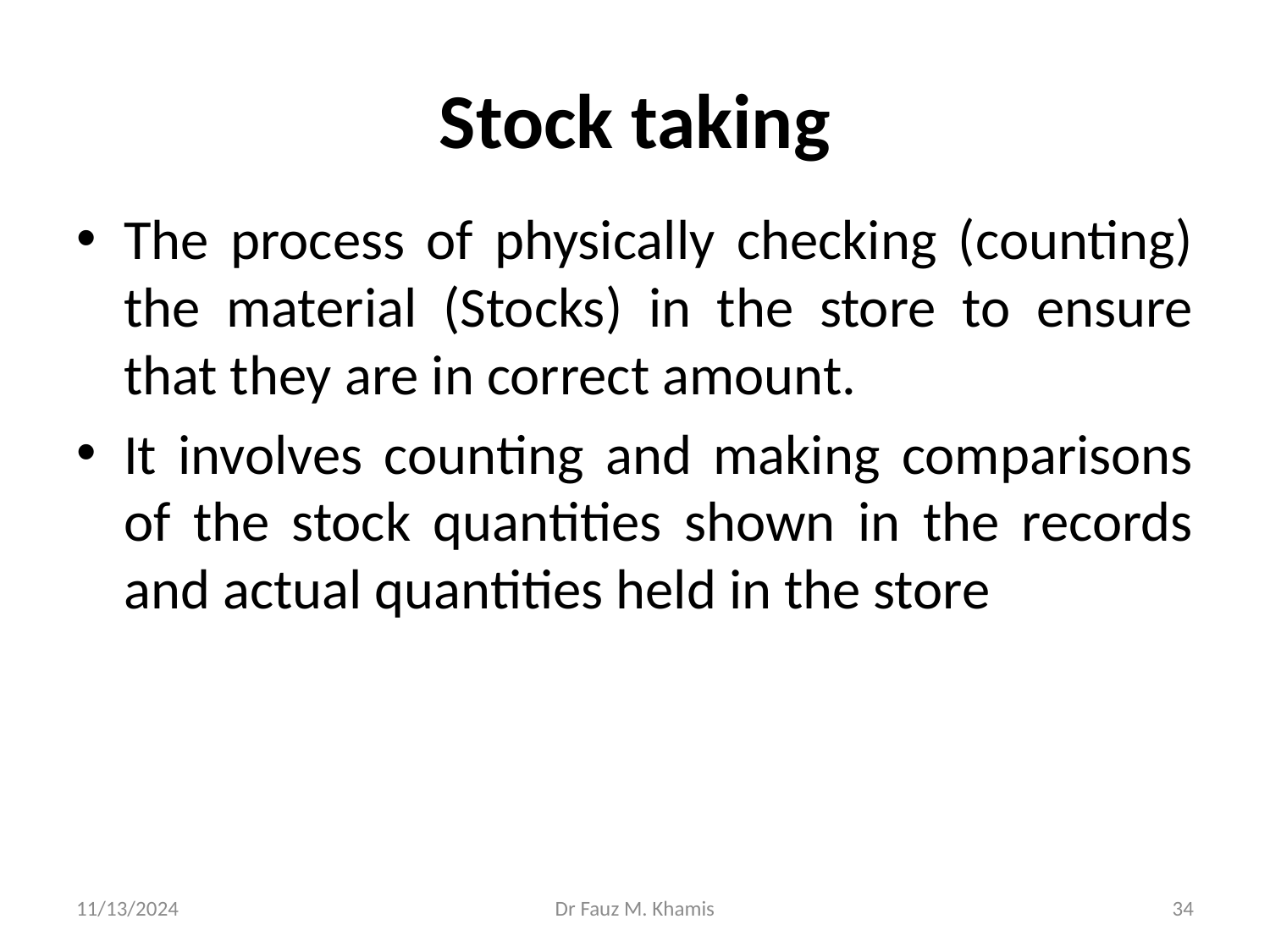

# Stock taking
The process of physically checking (counting) the material (Stocks) in the store to ensure that they are in correct amount.
It involves counting and making comparisons of the stock quantities shown in the records and actual quantities held in the store
11/13/2024
Dr Fauz M. Khamis
34